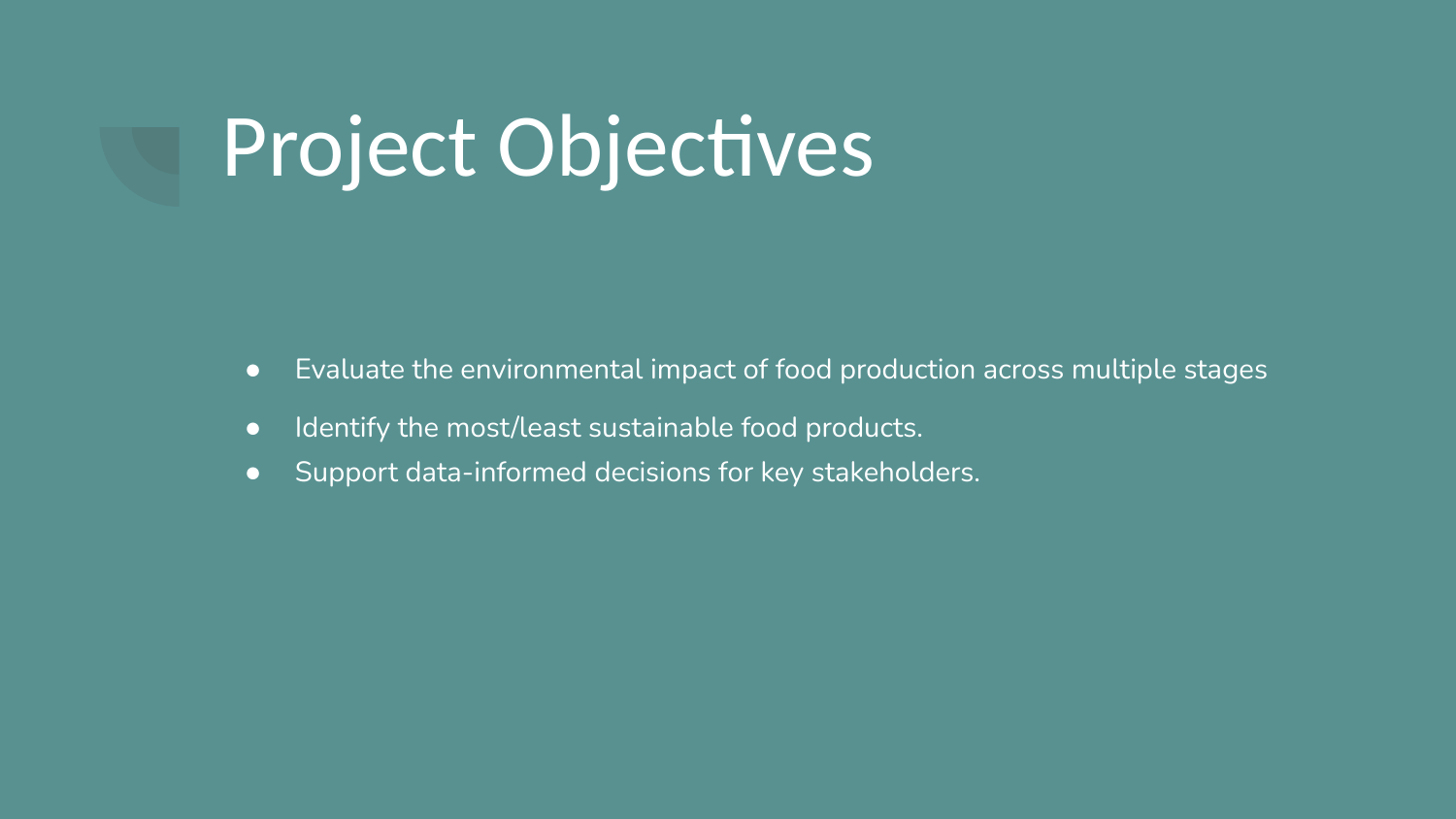

# Project Objectives
Evaluate the environmental impact of food production across multiple stages
Identify the most/least sustainable food products.
Support data-informed decisions for key stakeholders.